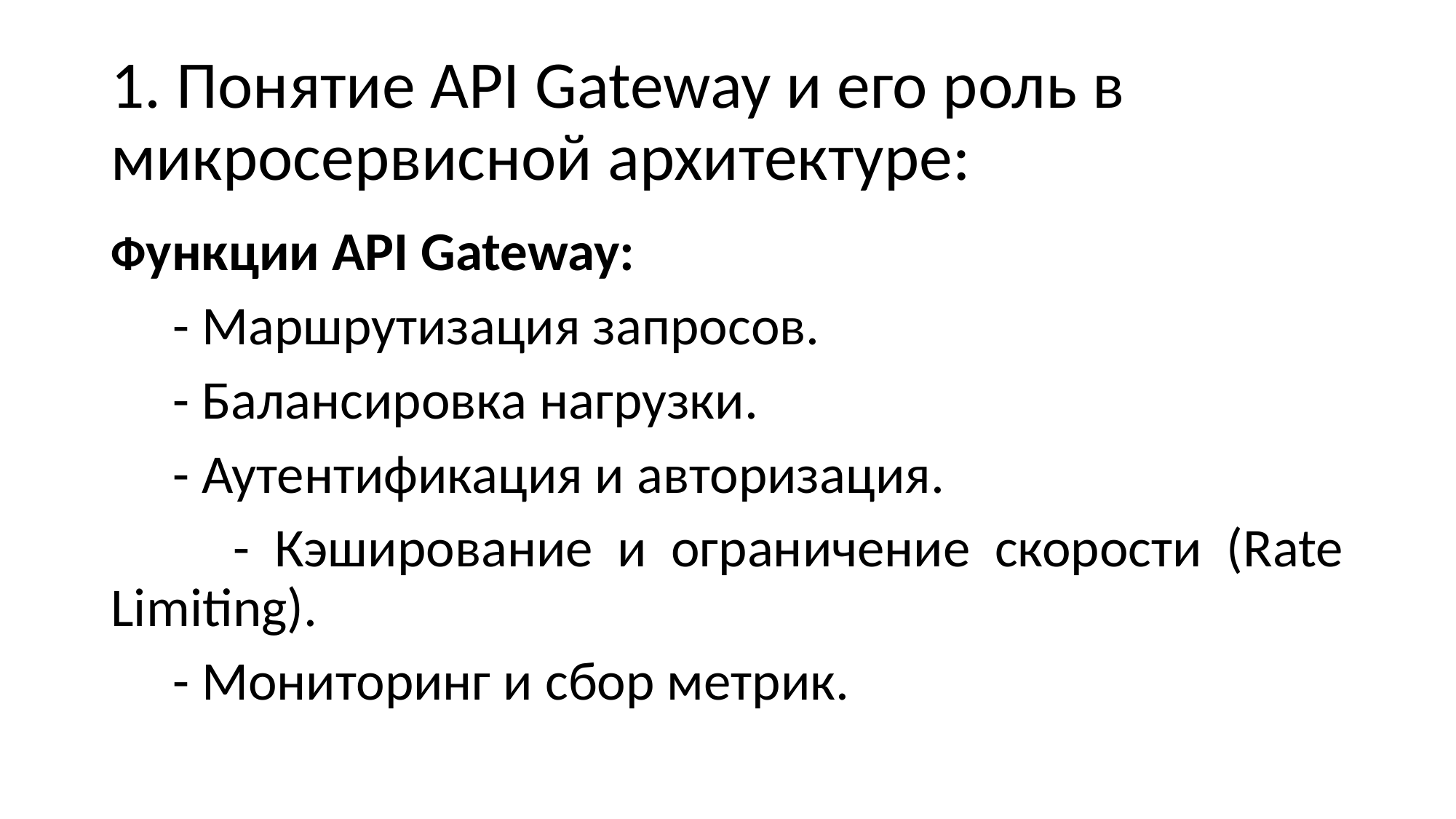

# 1. Понятие API Gateway и его роль в микросервисной архитектуре:
Функции API Gateway:
     - Маршрутизация запросов.
     - Балансировка нагрузки.
     - Аутентификация и авторизация.
     - Кэширование и ограничение скорости (Rate Limiting).
     - Мониторинг и сбор метрик.